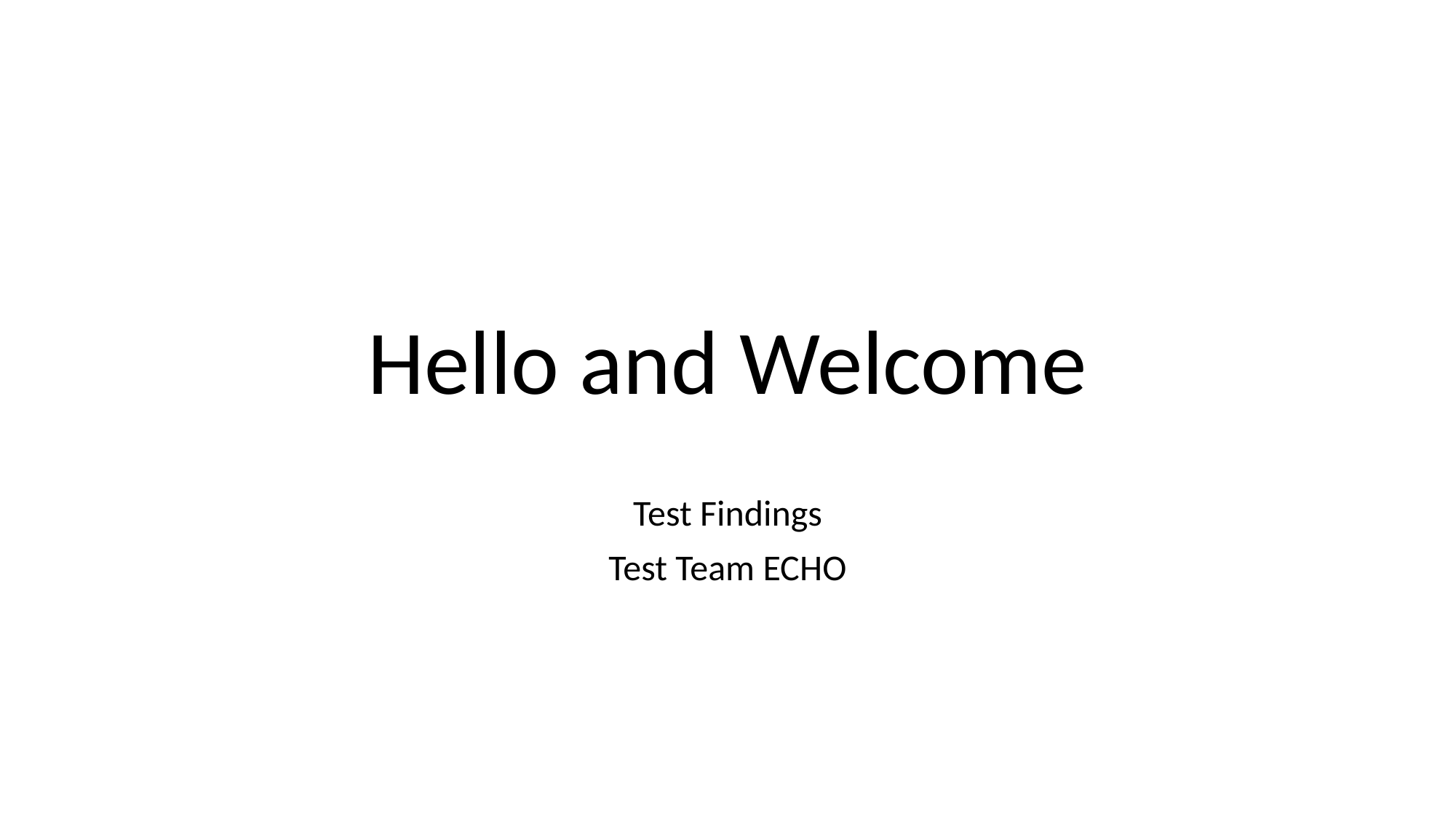

# Hello and Welcome

Test Findings
Test Team ECHO